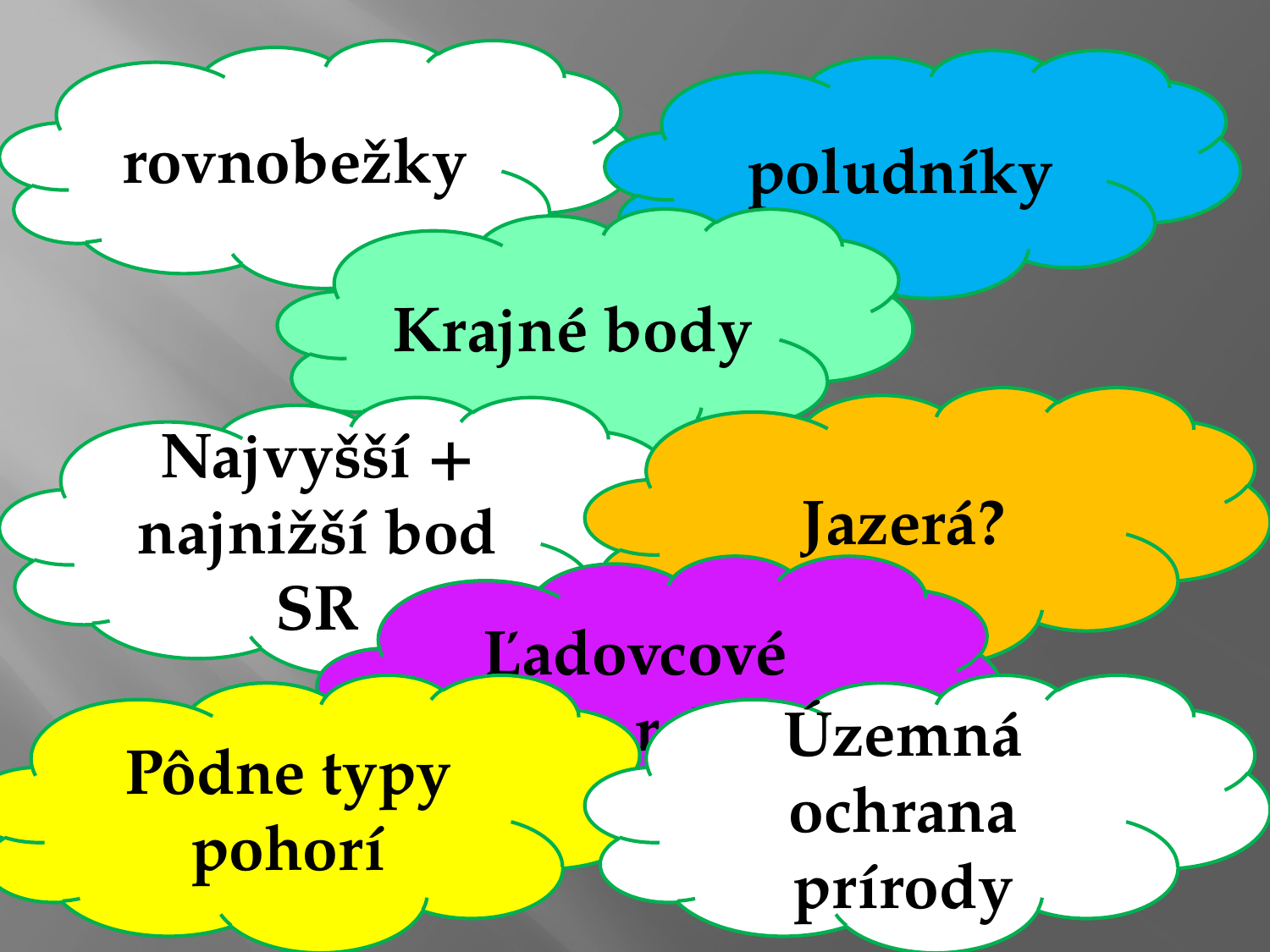

#
rovnobežky
poludníky
Krajné body

Jazerá?
Najvyšší + najnižší bod SR
Ľadovcové formy reliéfu
Pôdne typy pohorí
Územná ochrana prírody